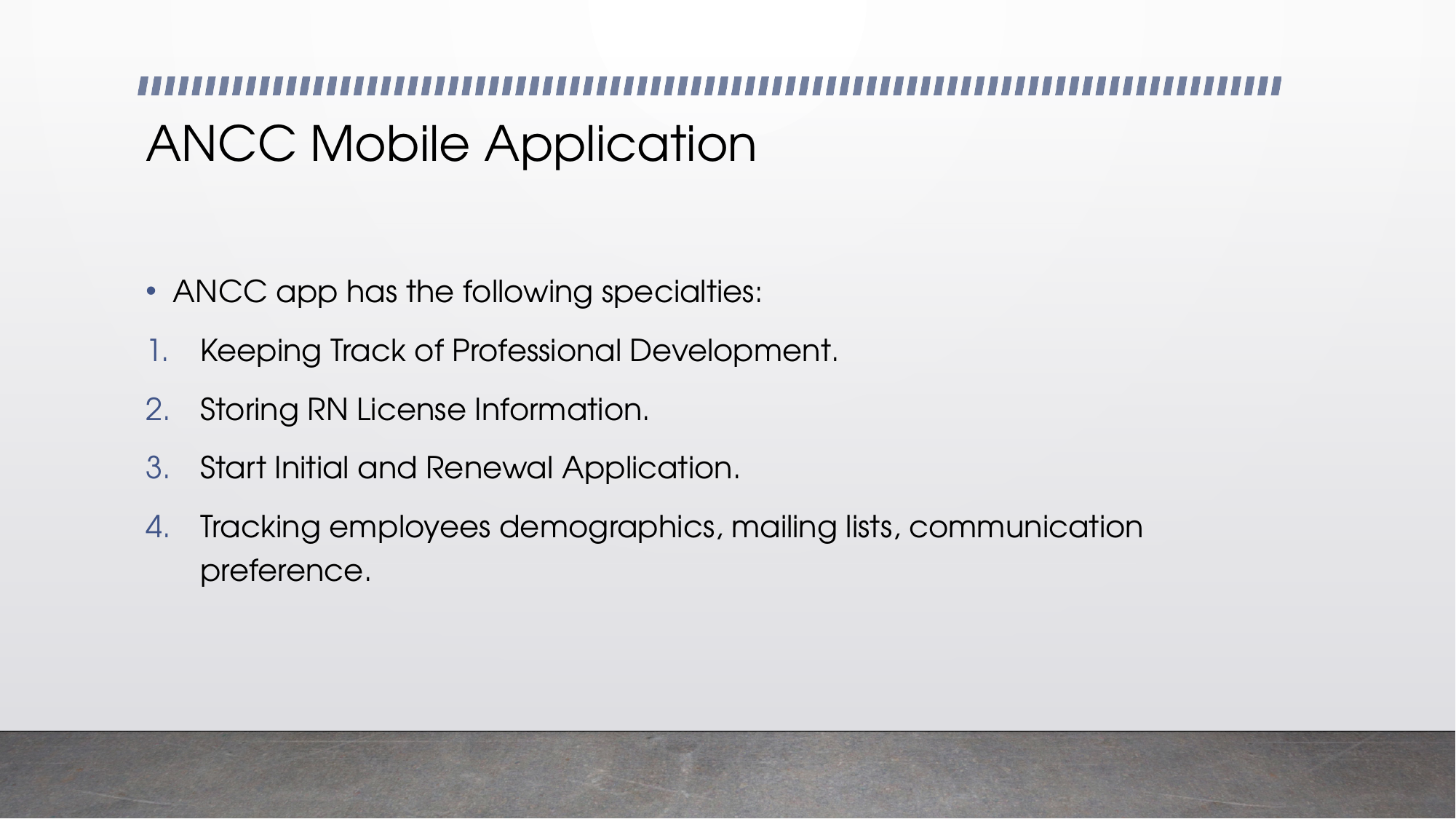

# ANCC Mobile Application
ANCC app has the following specialties:
Keeping Track of Professional Development.
Storing RN License Information.
Start Initial and Renewal Application.
Tracking employees demographics, mailing lists, communication preference.